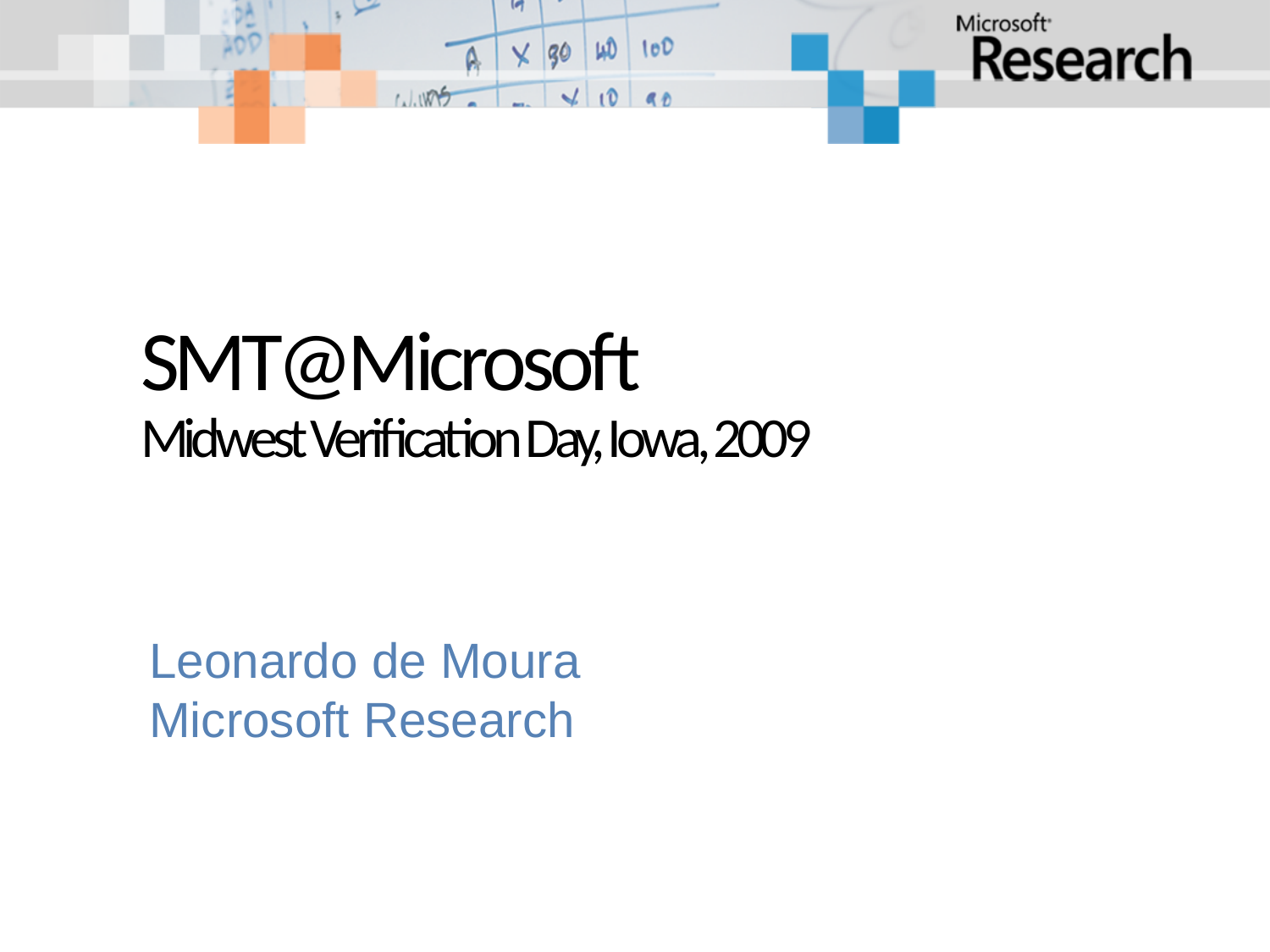

# SMT@Microsoft Midwest Verification Day, Iowa, 2009
Leonardo de Moura
Microsoft Research